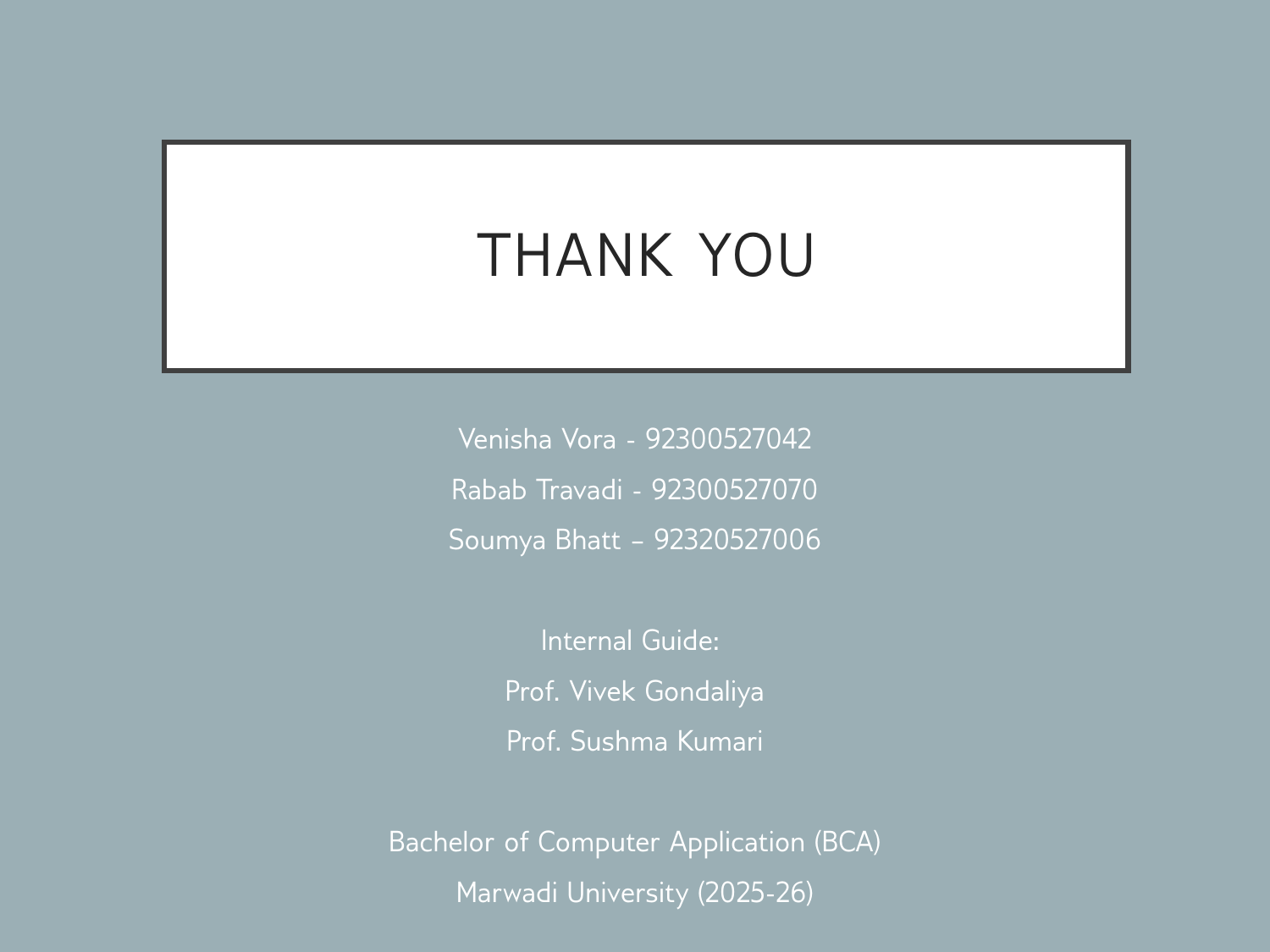

# THANK YOU
Venisha Vora - 92300527042
Rabab Travadi - 92300527070
Soumya Bhatt – 92320527006

Internal Guide:
Prof. Vivek Gondaliya
Prof. Sushma Kumari

Bachelor of Computer Application (BCA)
Marwadi University (2025-26)